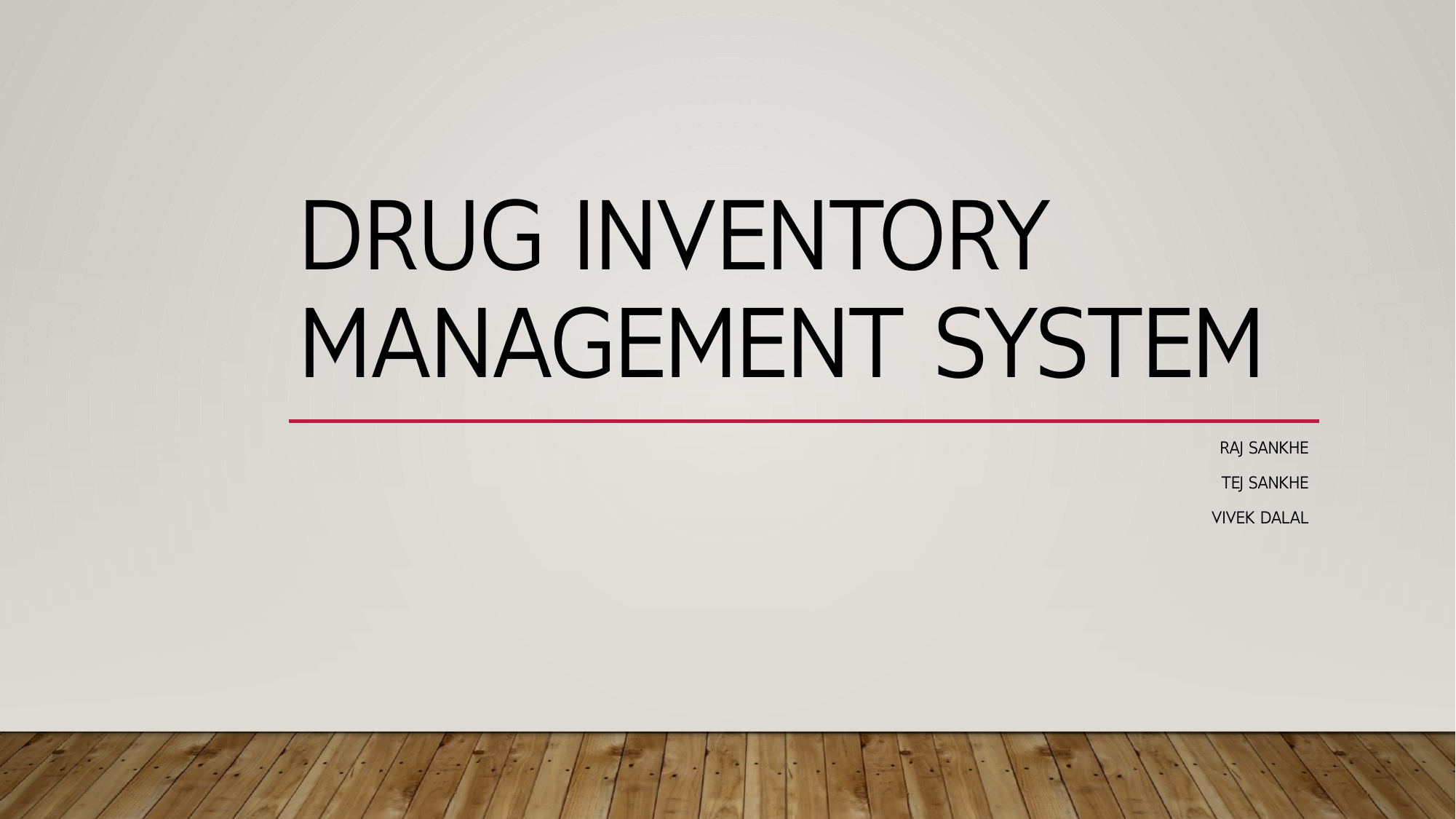

# Drug inventory management system
Raj sankhe
Tej sankhe
Vivek dalal